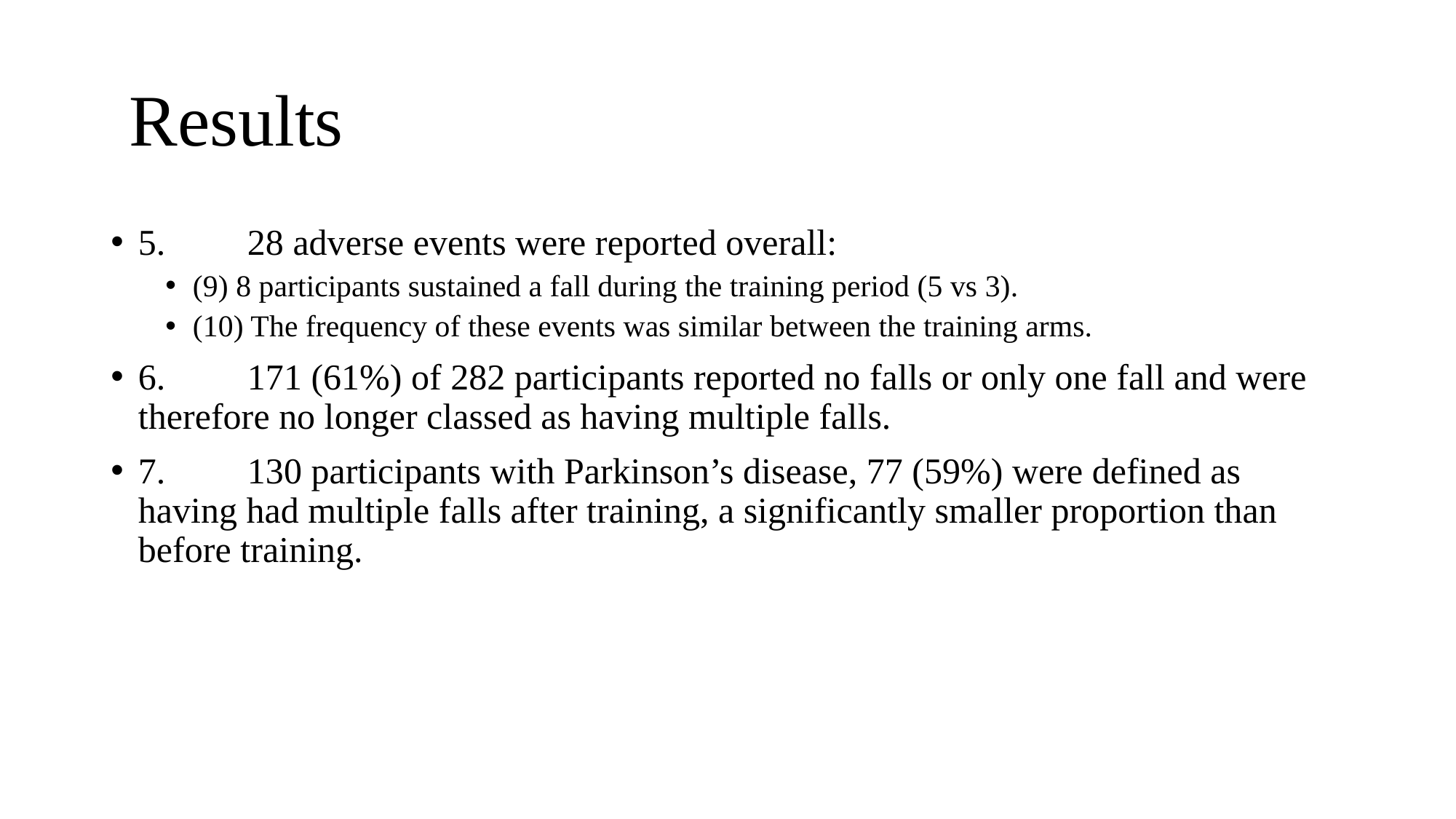

# Results
5.	28 adverse events were reported overall:
(9) 8 participants sustained a fall during the training period (5 vs 3).
(10) The frequency of these events was similar between the training arms.
6.	171 (61%) of 282 participants reported no falls or only one fall and were therefore no longer classed as having multiple falls.
7.	130 participants with Parkinson’s disease, 77 (59%) were defined as having had multiple falls after training, a significantly smaller proportion than before training.